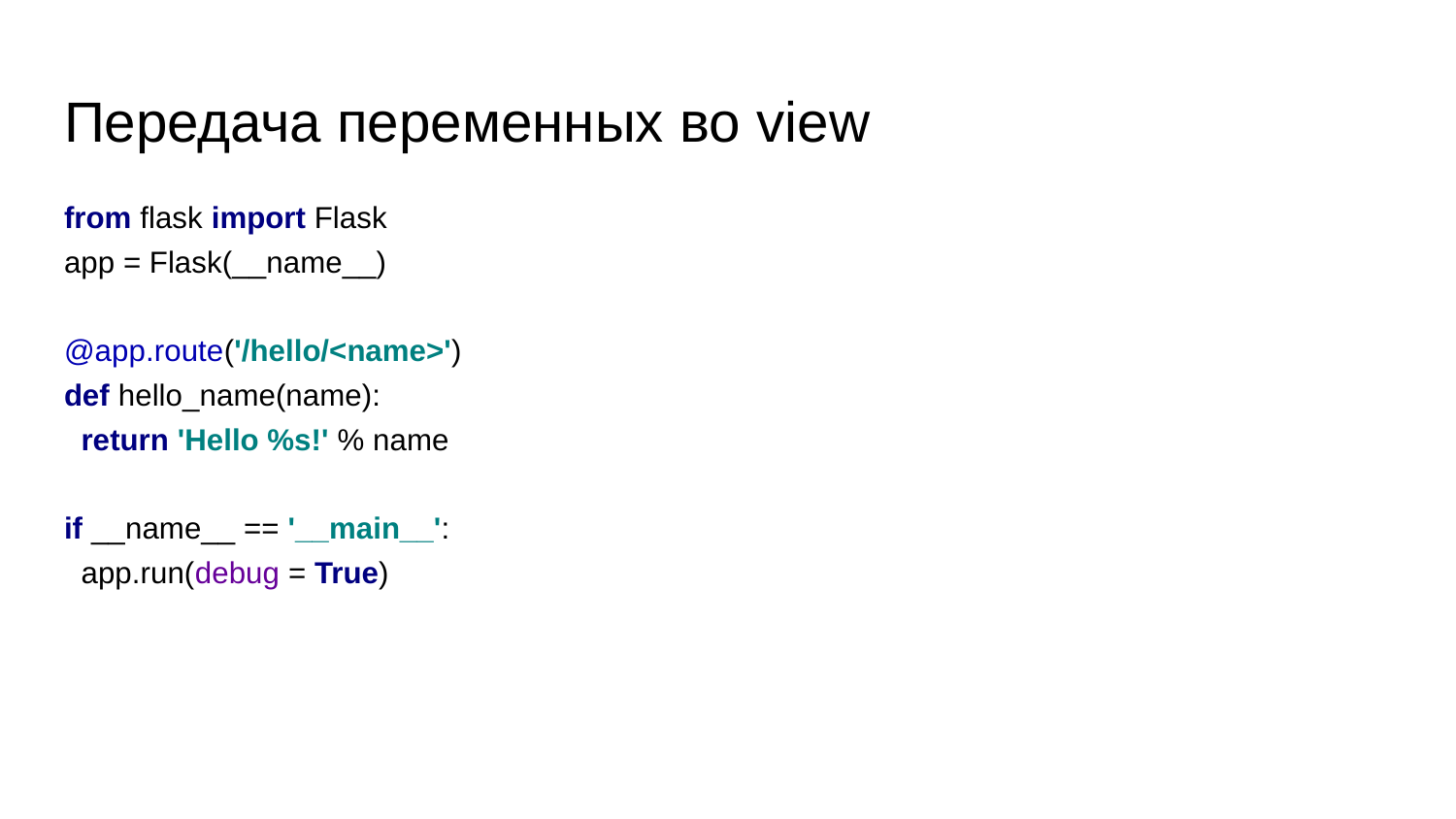

# Передача переменных во view
from flask import Flask
app = Flask(__name__)

@app.route('/hello/<name>')
def hello_name(name):
  return 'Hello %s!' % name

if __name__ == '__main__':
  app.run(debug = True)